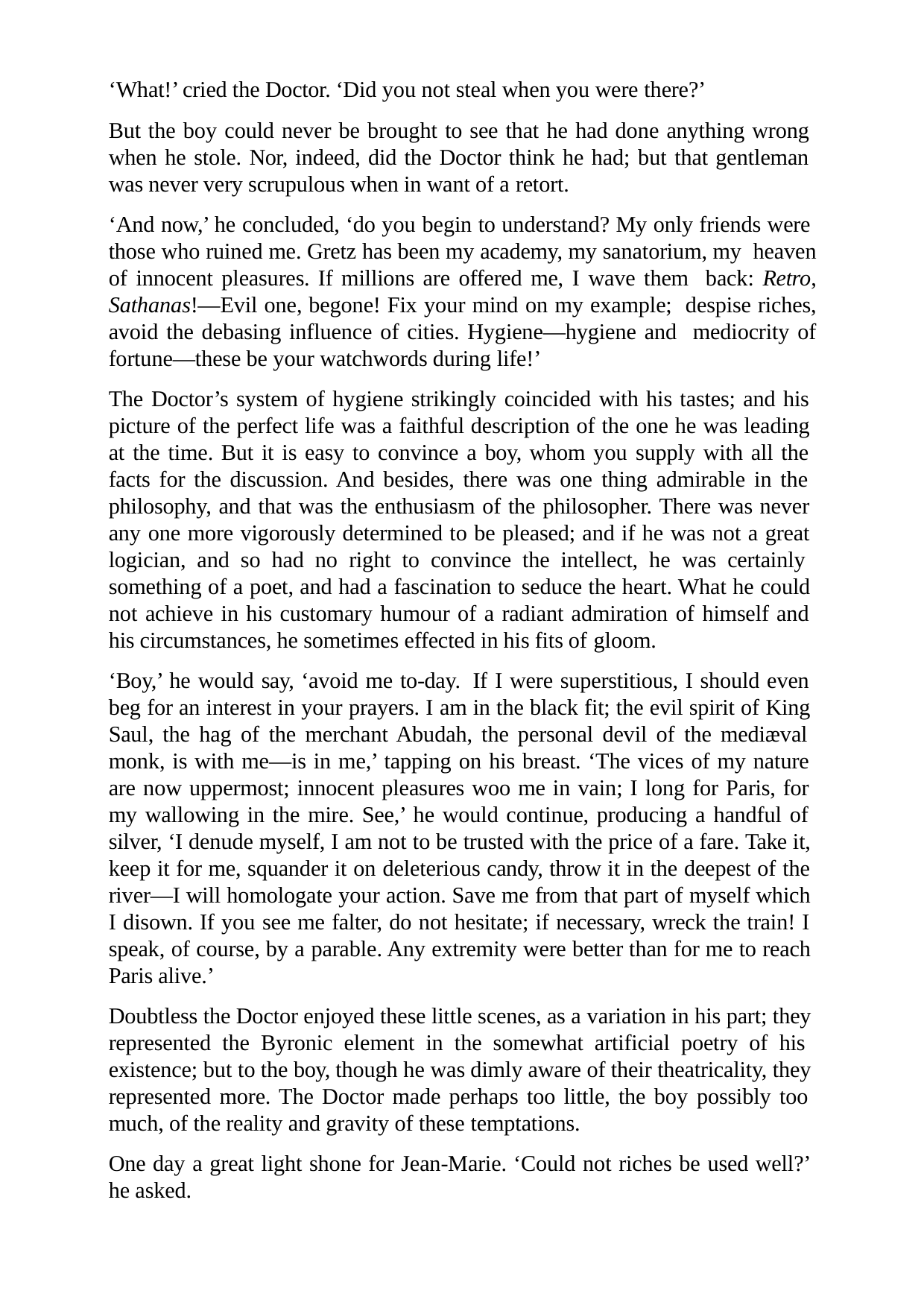

‘What!’ cried the Doctor. ‘Did you not steal when you were there?’
But the boy could never be brought to see that he had done anything wrong  when he stole. Nor, indeed, did the Doctor think he had; but that gentleman  was never very scrupulous when in want of a retort.
‘And now,’ he concluded, ‘do you begin to understand? My only friends were  those who ruined me. Gretz has been my academy, my sanatorium, my  heaven of innocent pleasures. If millions are offered me, I wave them  back: Retro, Sathanas!—Evil one, begone! Fix your mind on my example;  despise riches, avoid the debasing influence of cities. Hygiene—hygiene and  mediocrity of fortune—these be your watchwords during life!’
The Doctor’s system of hygiene strikingly coincided with his tastes; and his  picture of the perfect life was a faithful description of the one he was leading  at the time. But it is easy to convince a boy, whom you supply with all the  facts for the discussion. And besides, there was one thing admirable in the  philosophy, and that was the enthusiasm of the philosopher. There was never  any one more vigorously determined to be pleased; and if he was not a great  logician, and so had no right to convince the intellect, he was certainly  something of a poet, and had a fascination to seduce the heart. What he could  not achieve in his customary humour of a radiant admiration of himself and  his circumstances, he sometimes effected in his fits of gloom.
‘Boy,’ he would say, ‘avoid me to-day. If I were superstitious, I should even  beg for an interest in your prayers. I am in the black fit; the evil spirit of King  Saul, the hag of the merchant Abudah, the personal devil of the mediæval  monk, is with me—is in me,’ tapping on his breast. ‘The vices of my nature  are now uppermost; innocent pleasures woo me in vain; I long for Paris, for  my wallowing in the mire. See,’ he would continue, producing a handful of  silver, ‘I denude myself, I am not to be trusted with the price of a fare. Take it,  keep it for me, squander it on deleterious candy, throw it in the deepest of the  river—I will homologate your action. Save me from that part of myself which  I disown. If you see me falter, do not hesitate; if necessary, wreck the train! I  speak, of course, by a parable. Any extremity were better than for me to reach  Paris alive.’
Doubtless the Doctor enjoyed these little scenes, as a variation in his part; they  represented the Byronic element in the somewhat artificial poetry of his  existence; but to the boy, though he was dimly aware of their theatricality, they  represented more. The Doctor made perhaps too little, the boy possibly too  much, of the reality and gravity of these temptations.
One day a great light shone for Jean-Marie. ‘Could not riches be used well?’  he asked.